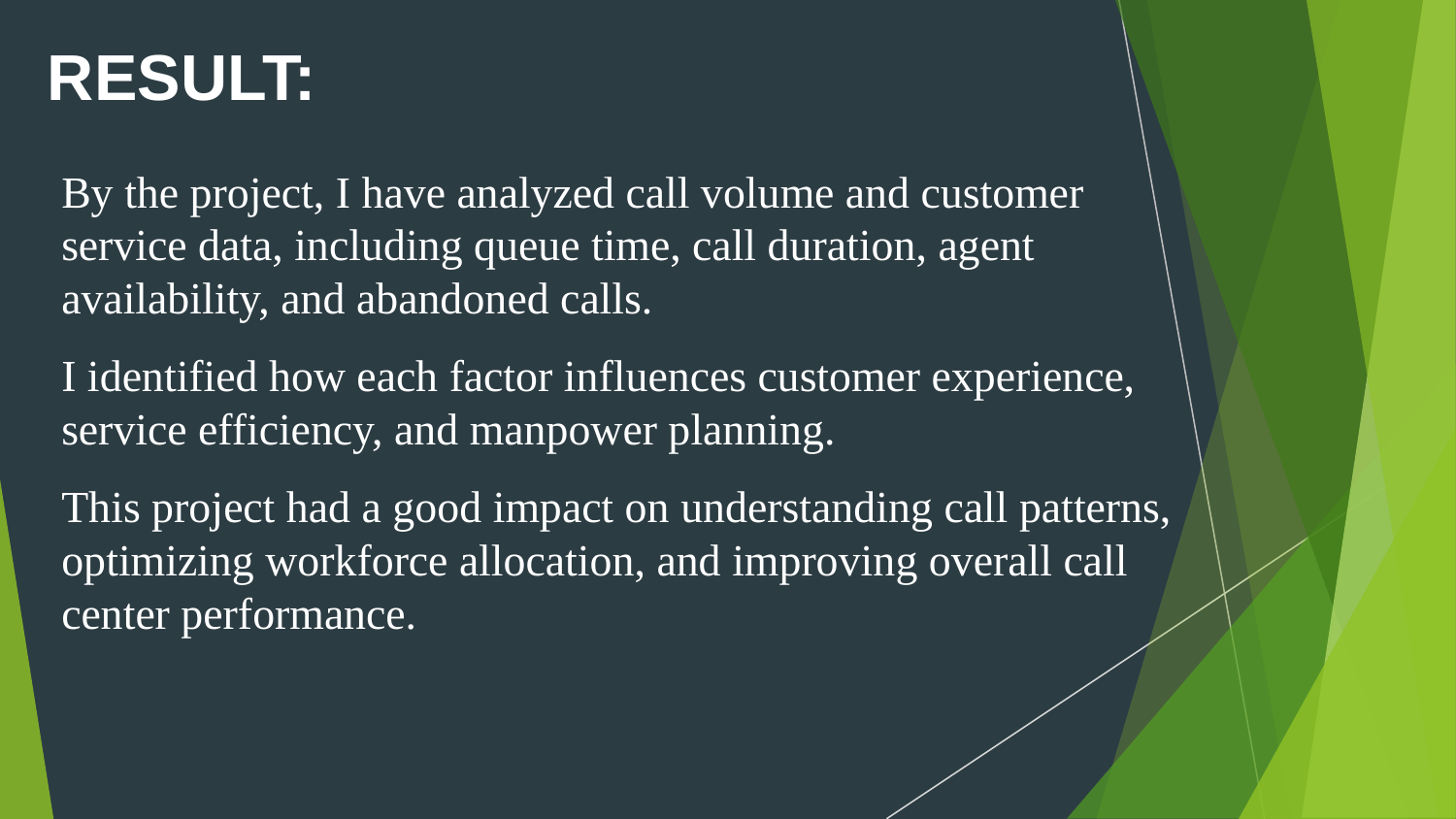

# RESULT:
By the project, I have analyzed call volume and customer service data, including queue time, call duration, agent availability, and abandoned calls.
I identified how each factor influences customer experience, service efficiency, and manpower planning.
This project had a good impact on understanding call patterns, optimizing workforce allocation, and improving overall call center performance.